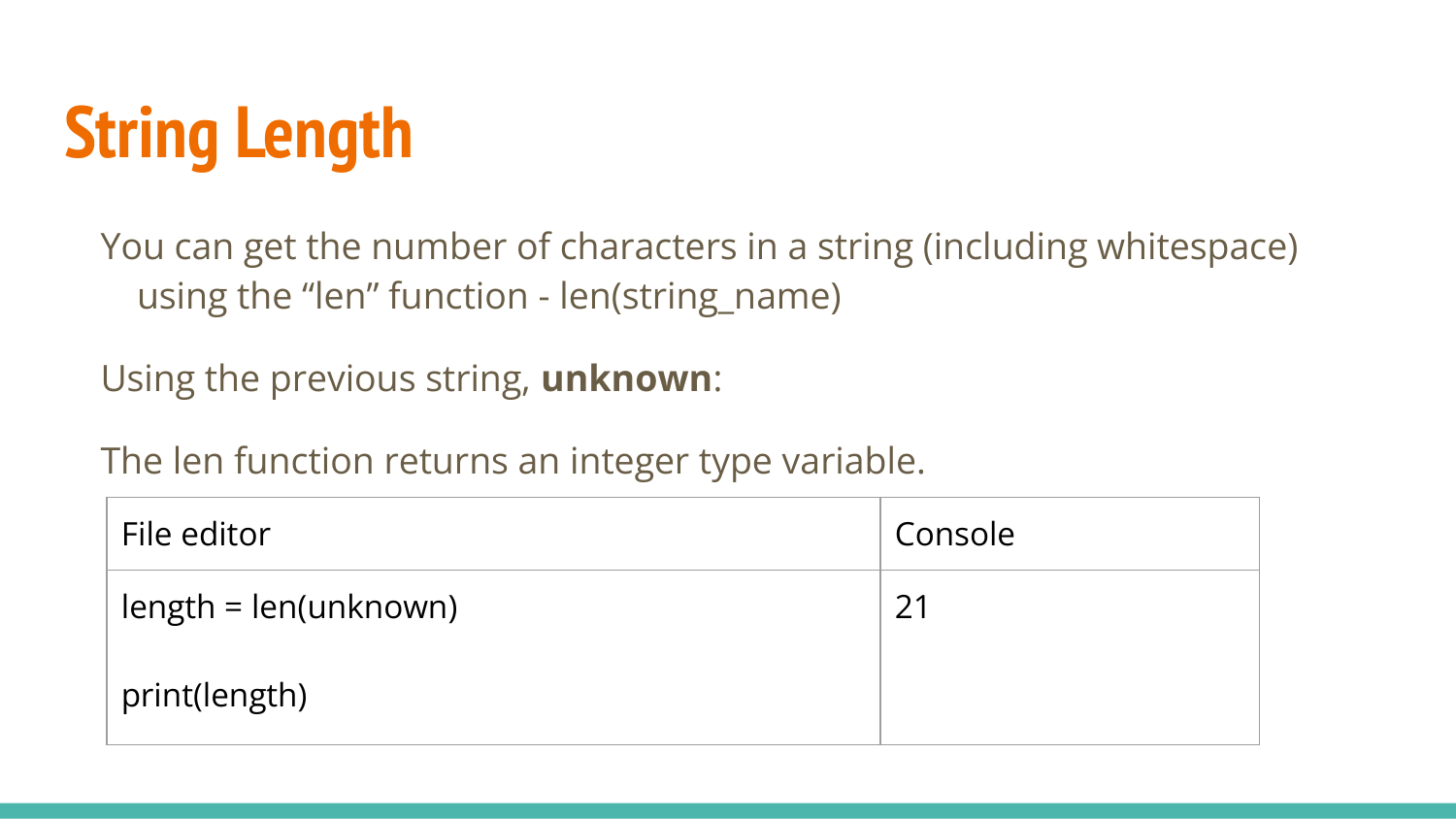

# String Length
You can get the number of characters in a string (including whitespace) using the “len” function - len(string_name)
Using the previous string, unknown:
The len function returns an integer type variable.

| File editor | Console |
| --- | --- |
| length = len(unknown) print(length) | 21 |